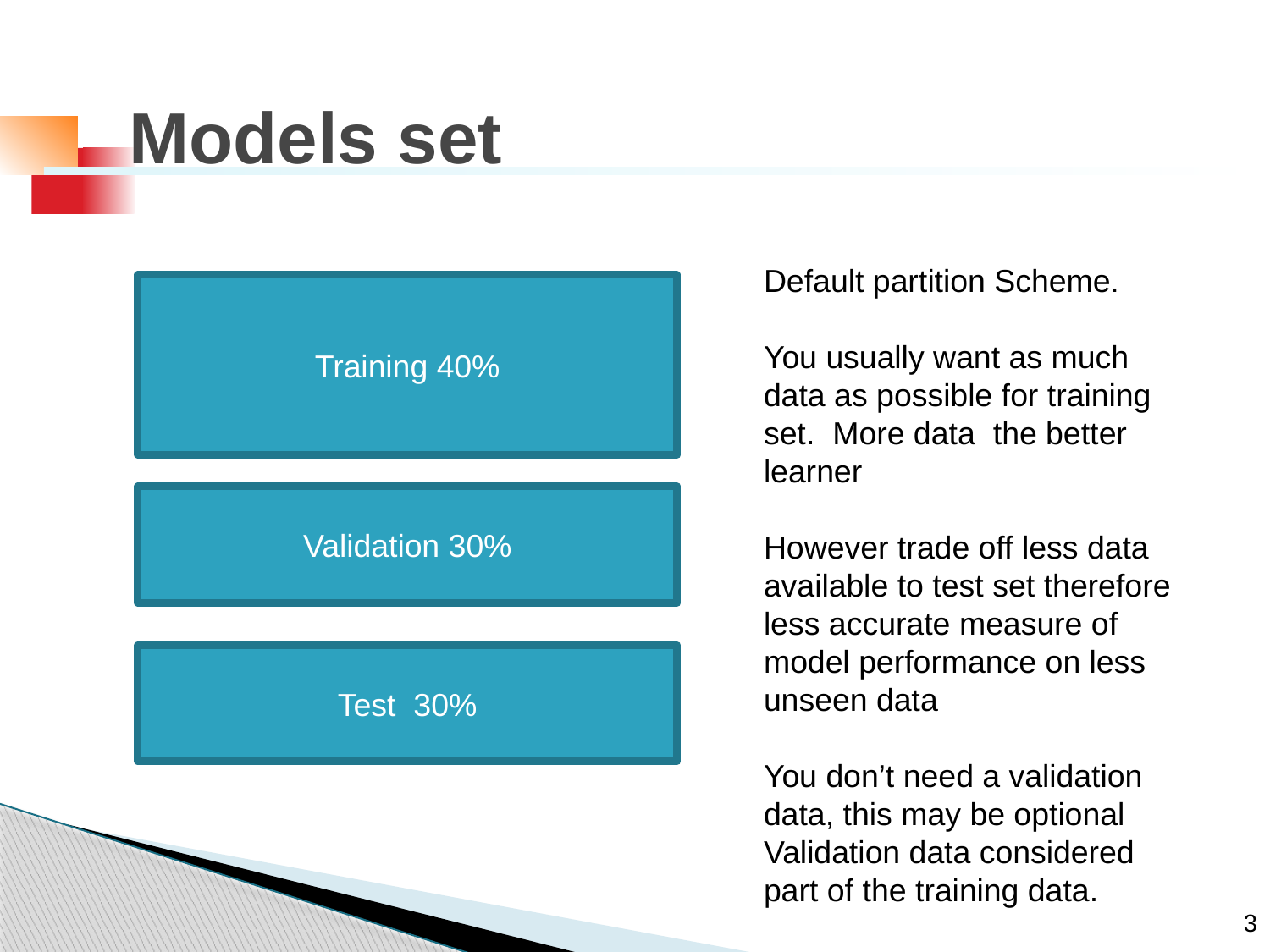

# Models set
Default partition Scheme.

You usually want as much data as possible for training set.  More data  the better learner

However trade off less data available to test set therefore less accurate measure of model performance on less unseen data

You don’t need a validation data, this may be optional
Validation data considered part of the training data.

Training 40%
Validation 30%
Test  30%